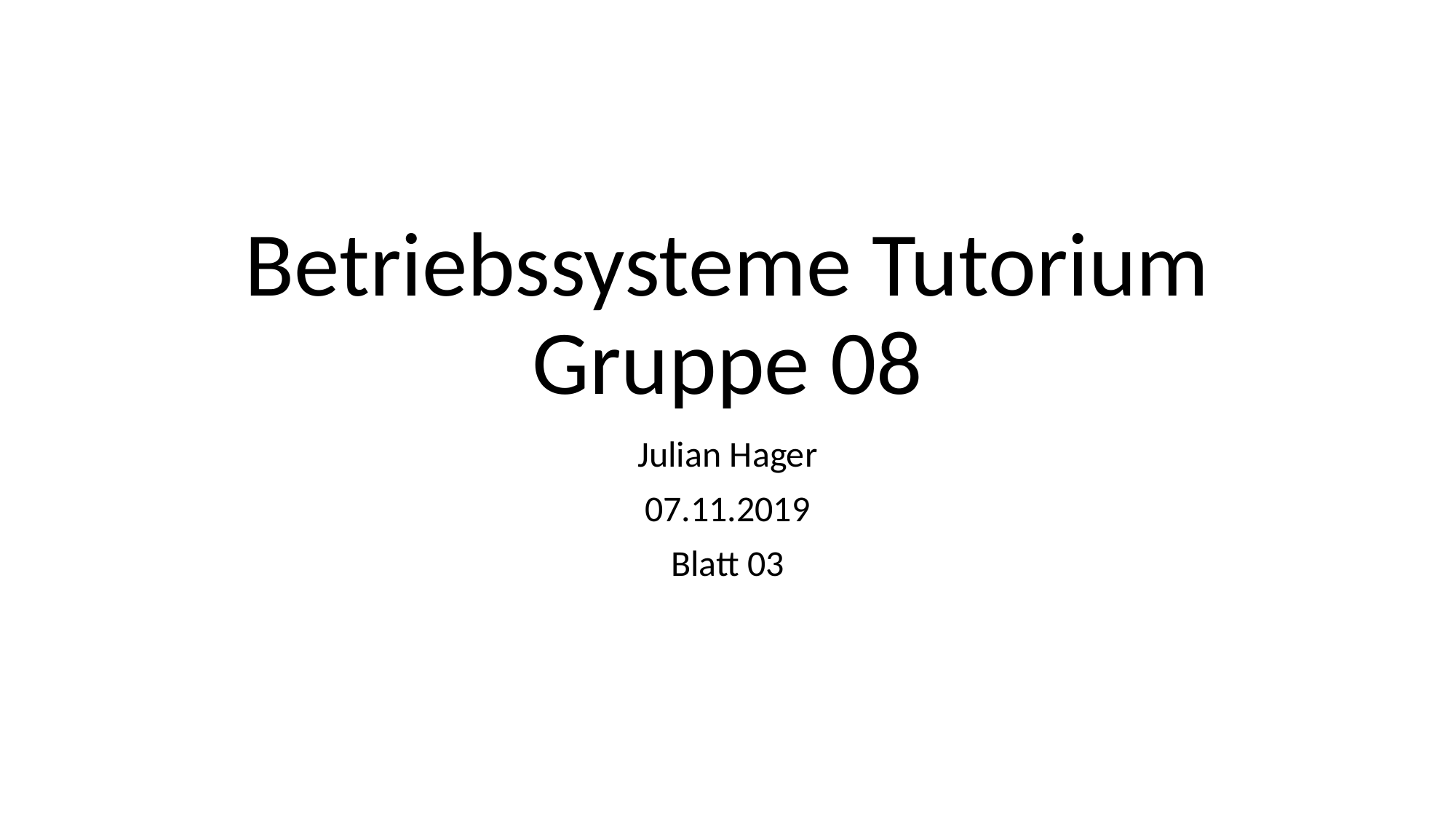

# Betriebssysteme Tutorium Gruppe 08
Julian Hager
07.11.2019
Blatt 03